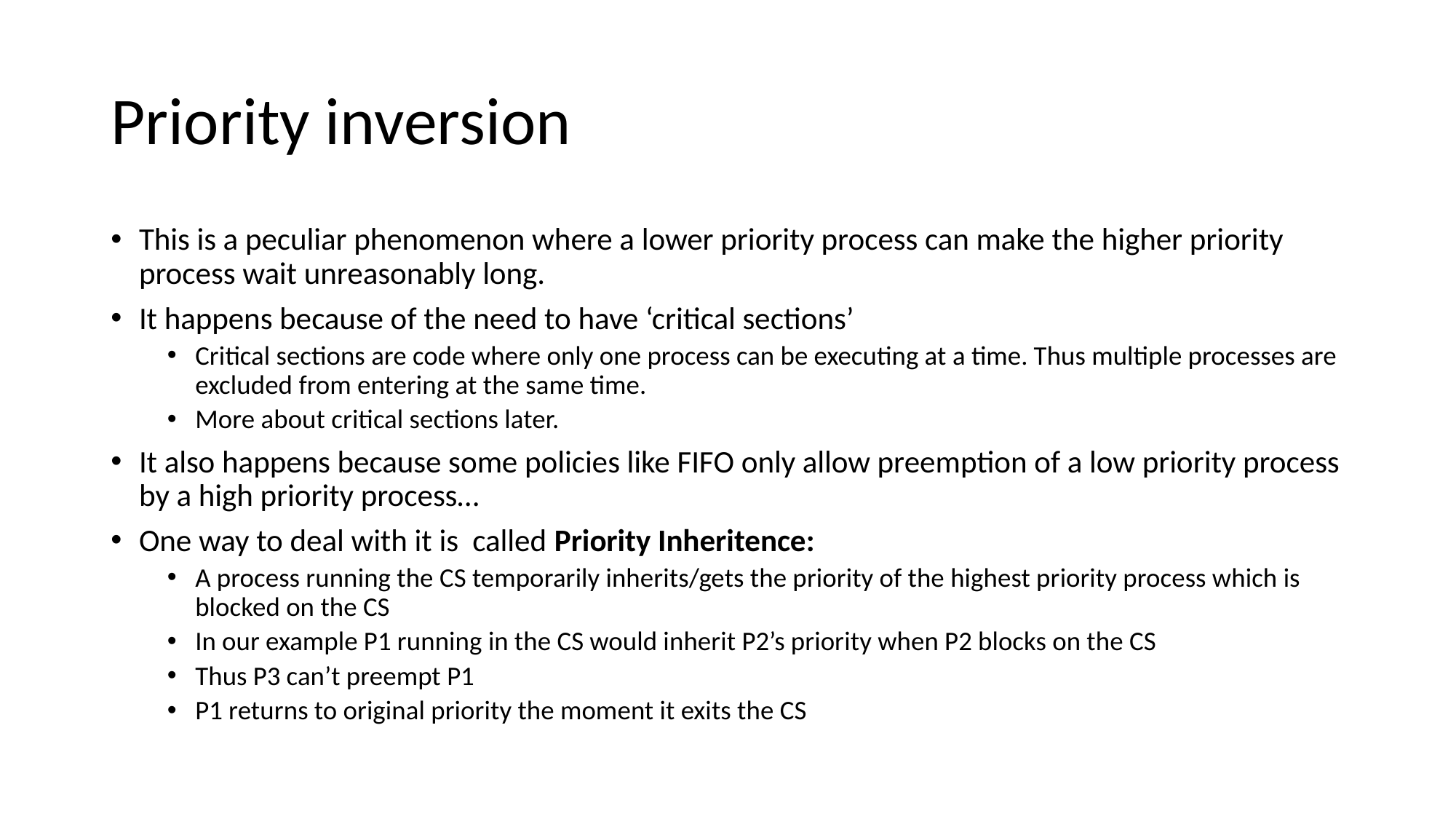

# Priority inversion
This is a peculiar phenomenon where a lower priority process can make the higher priority process wait unreasonably long.
It happens because of the need to have ‘critical sections’
Critical sections are code where only one process can be executing at a time. Thus multiple processes are excluded from entering at the same time.
More about critical sections later.
It also happens because some policies like FIFO only allow preemption of a low priority process by a high priority process…
One way to deal with it is  called Priority Inheritence:
A process running the CS temporarily inherits/gets the priority of the highest priority process which is blocked on the CS
In our example P1 running in the CS would inherit P2’s priority when P2 blocks on the CS
Thus P3 can’t preempt P1
P1 returns to original priority the moment it exits the CS